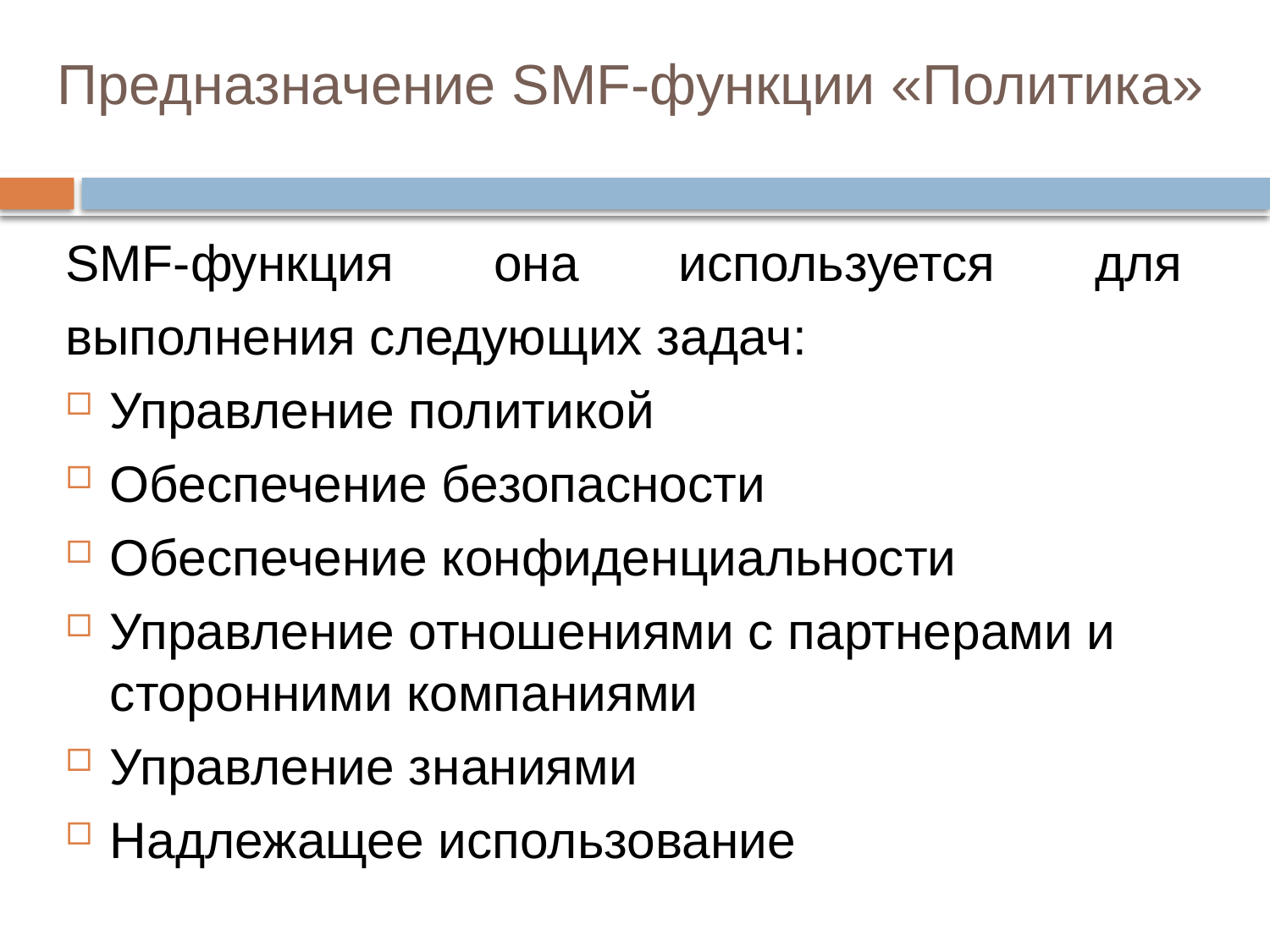

# Предназначение SMF-функции «Политика»
SMF-функция она используется для выполнения следующих задач:
Управление политикой
Обеспечение безопасности
Обеспечение конфиденциальности
Управление отношениями с партнерами и сторонними компаниями
Управление знаниями
Надлежащее использование